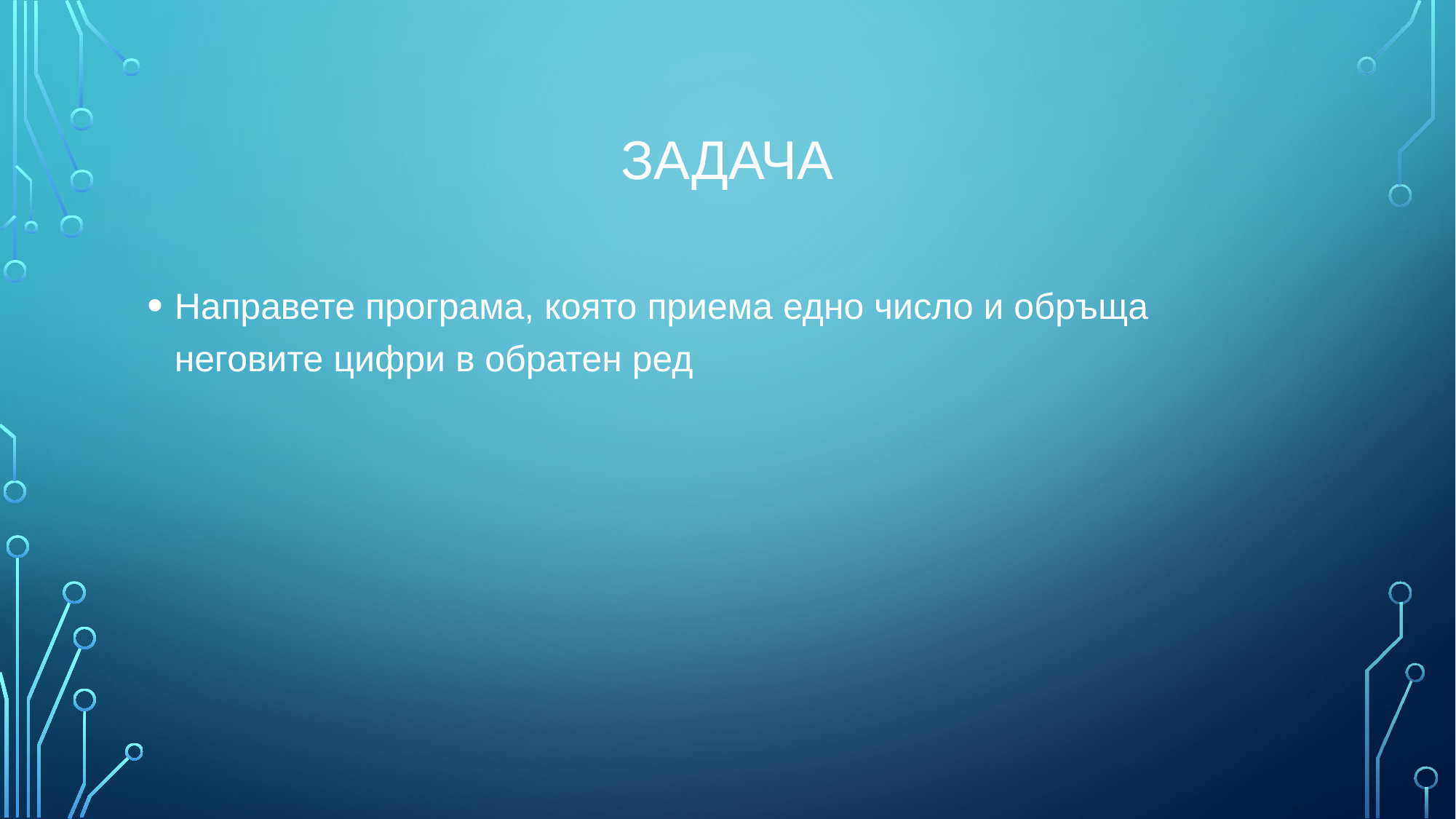

# ЗАДача
Направете програма, която приема едно число и обръща неговите цифри в обратен ред